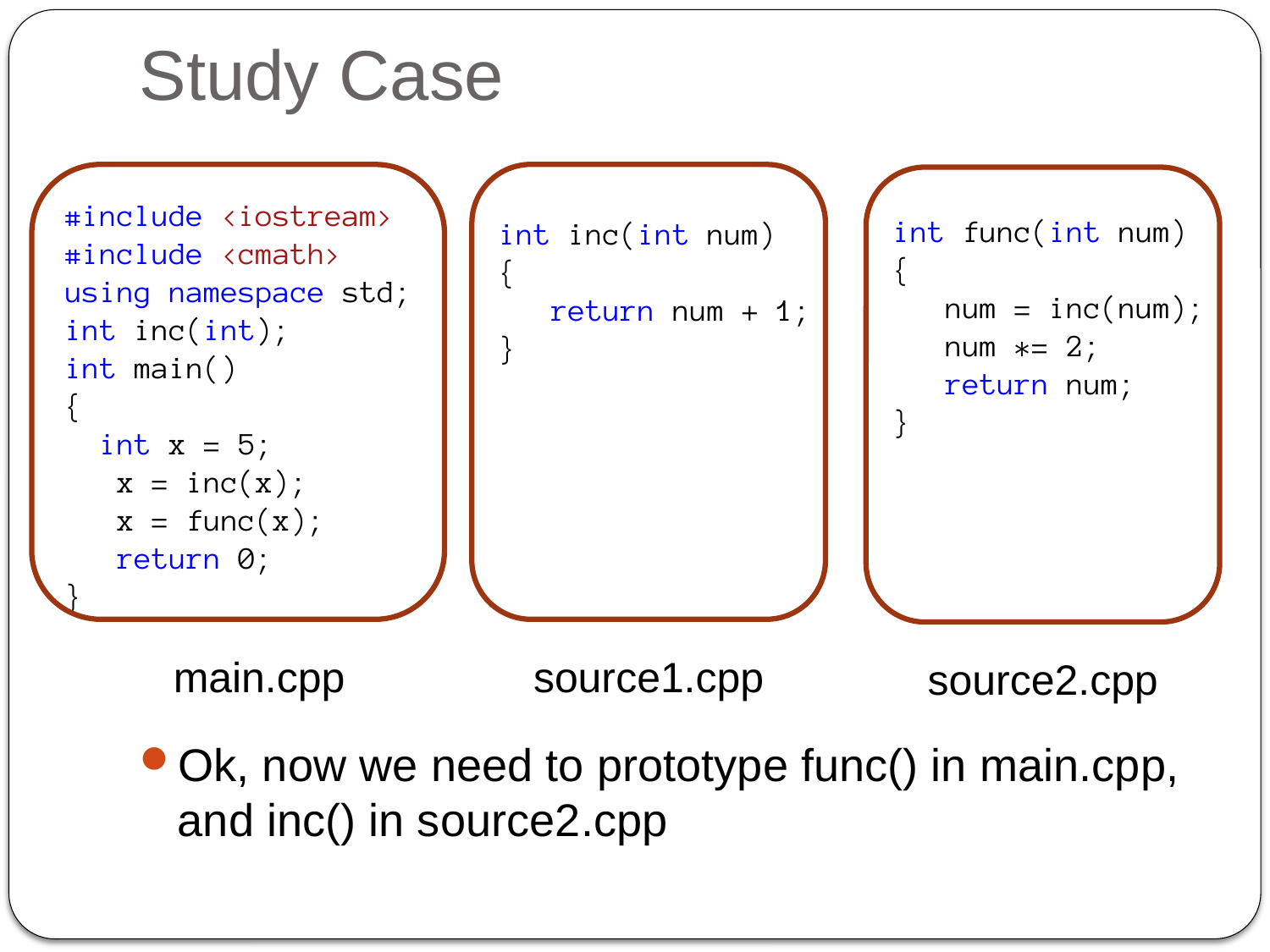

# Study Case

#include <iostream>
#include <cmath>
using namespace std;
int inc(int);
int main()
{
  int x = 5;
   x = inc(x);
   x = func(x);
   return 0;
}
int func(int num)
{
   num = inc(num);
   num *= 2;
   return num;
}
int inc(int num)
{
   return num + 1;
}
source1.cpp
main.cpp
source2.cpp
Ok, now we need to prototype func() in main.cpp, and inc() in source2.cpp